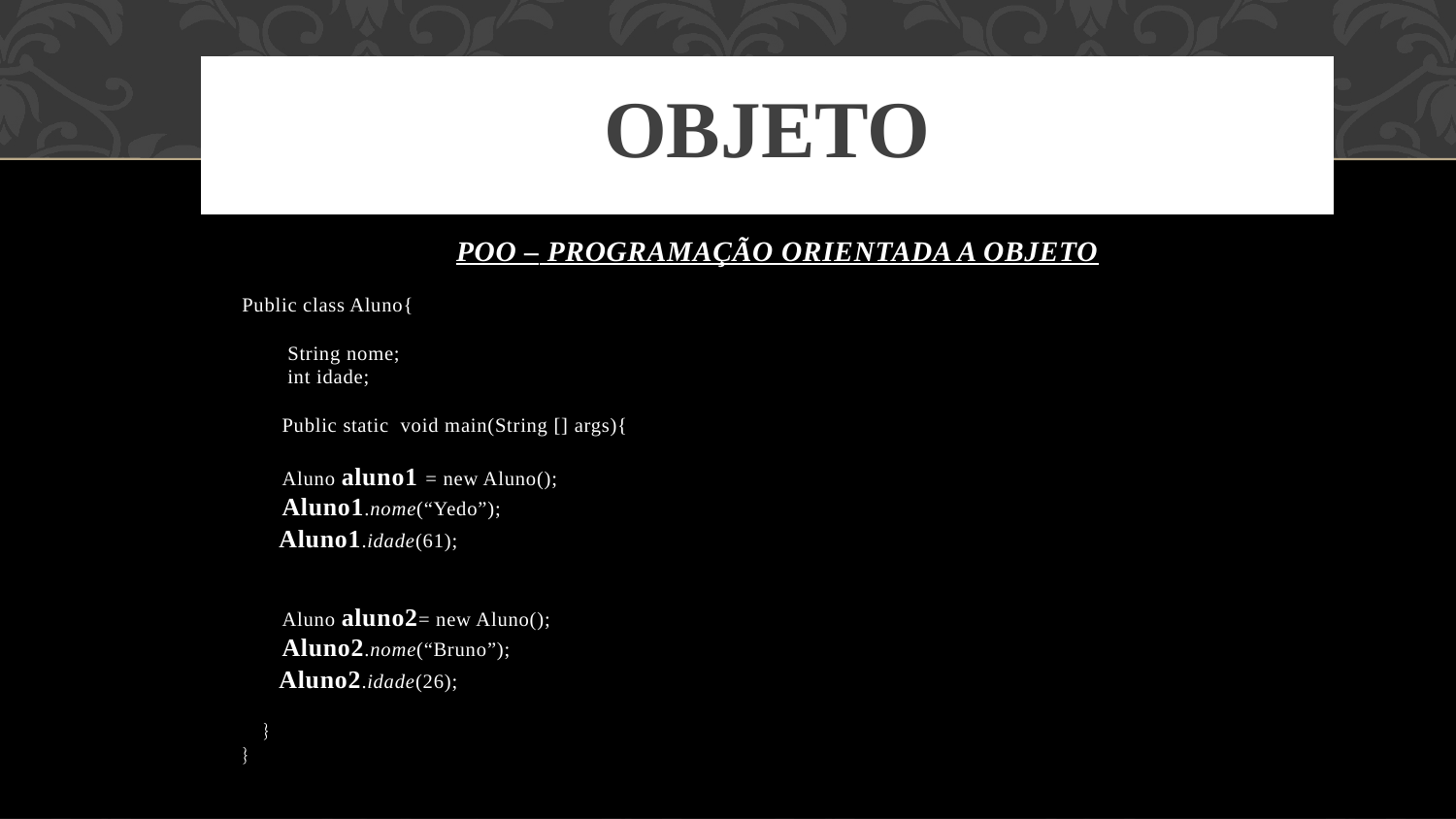

# OBJETO
POO – PROGRAMAÇÃO ORIENTADA A OBJETO

Public class Aluno{

        String nome;
        int idade;

       Public static  void main(String [] args){

       Aluno aluno1 = new Aluno();
       Aluno1.nome(“Yedo”);
     Aluno1.idade(61);

       Aluno aluno2= new Aluno();
       Aluno2.nome(“Bruno”);
     Aluno2.idade(26);

    }
}